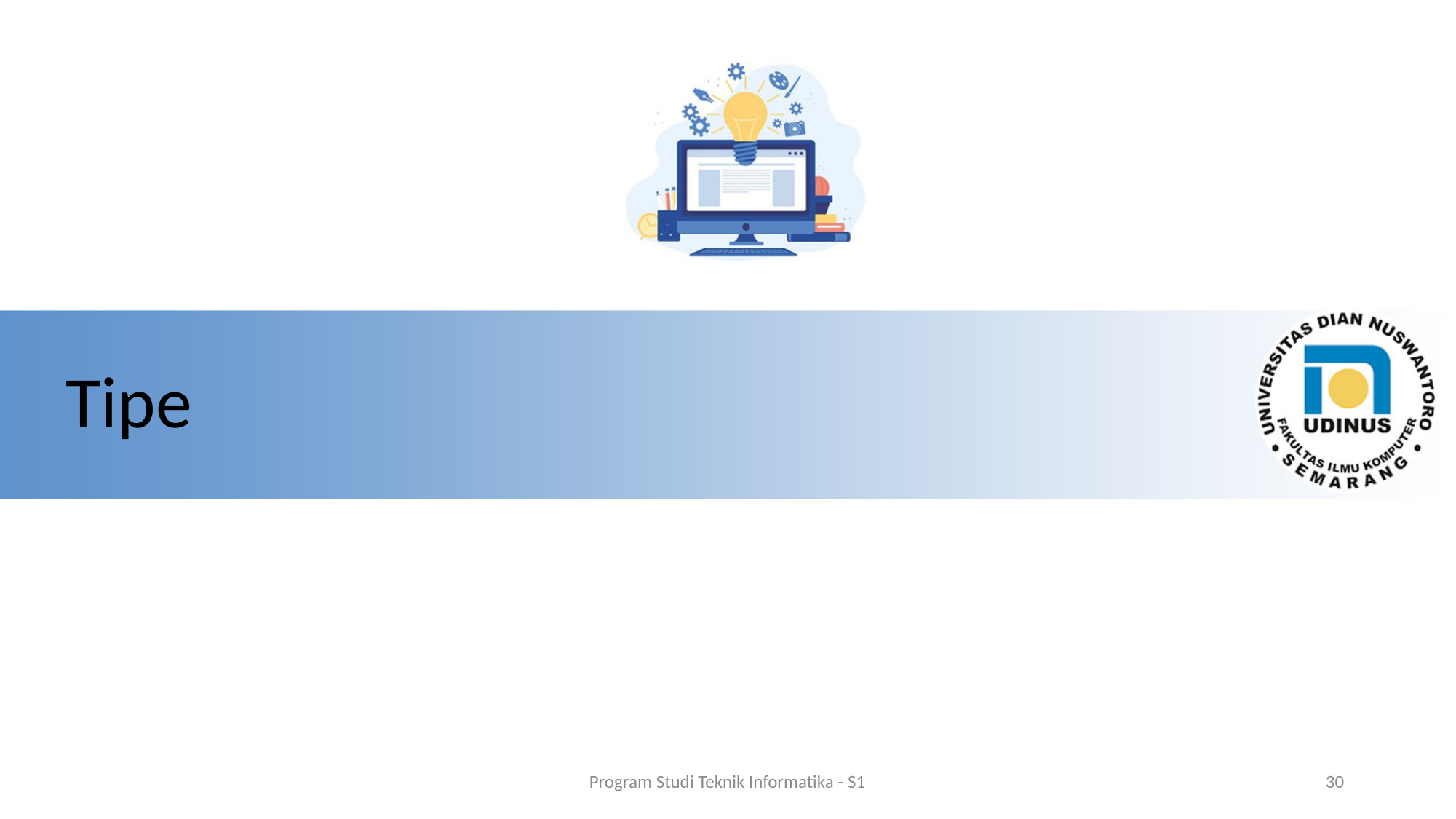

# Tipe
Program Studi Teknik Informatika - S1
30